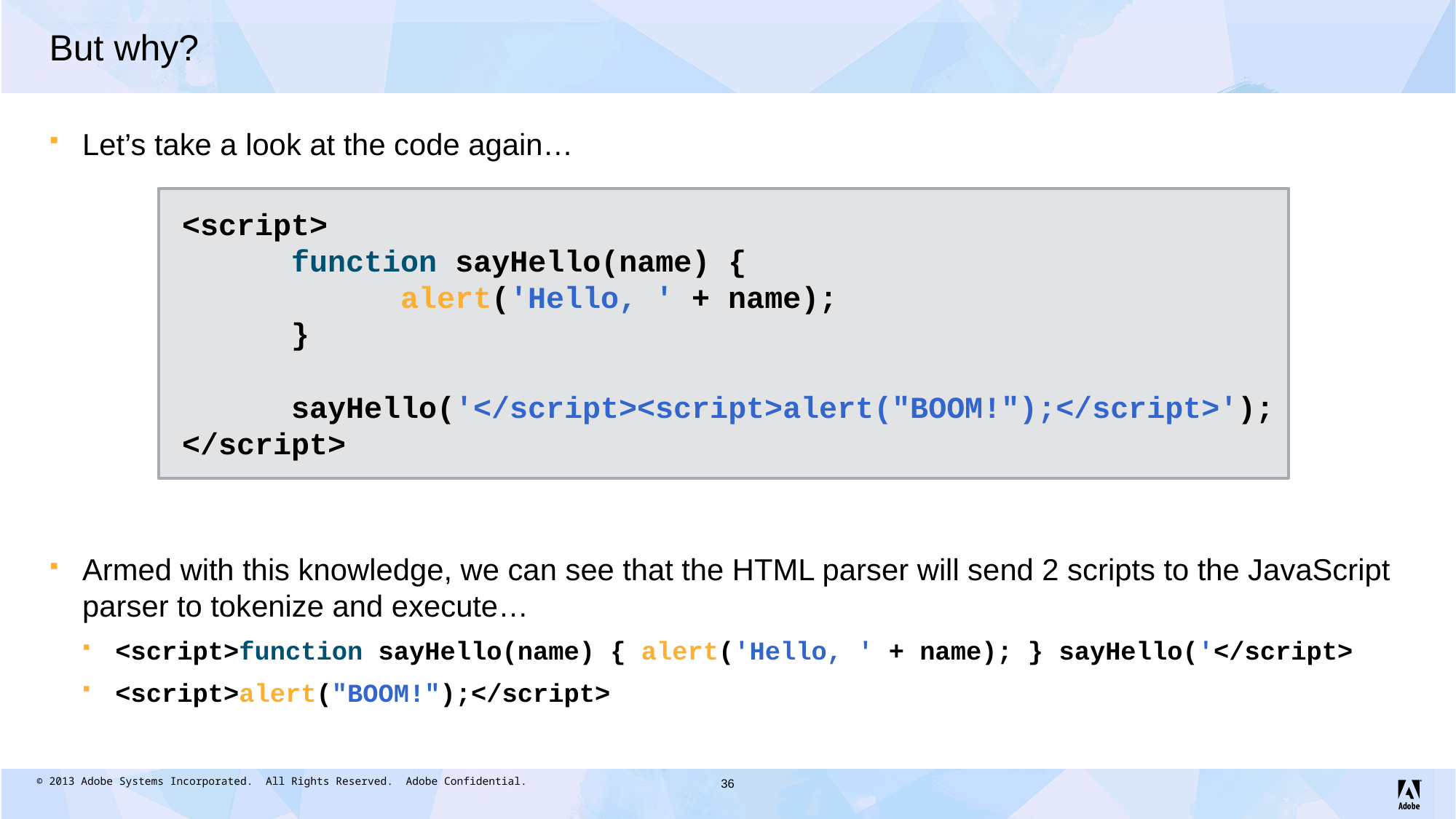

# But why?
Let’s take a look at the code again…

Armed with this knowledge, we can see that the HTML parser will send 2 scripts to the JavaScript parser to tokenize and execute…
<script>function sayHello(name) { alert('Hello, ' + name); } sayHello('</script>
<script>alert("BOOM!");</script>

<script>
	function sayHello(name) {
		alert('Hello, ' + name);
	}

	sayHello('</script><script>alert("BOOM!");</script>');
</script>
36